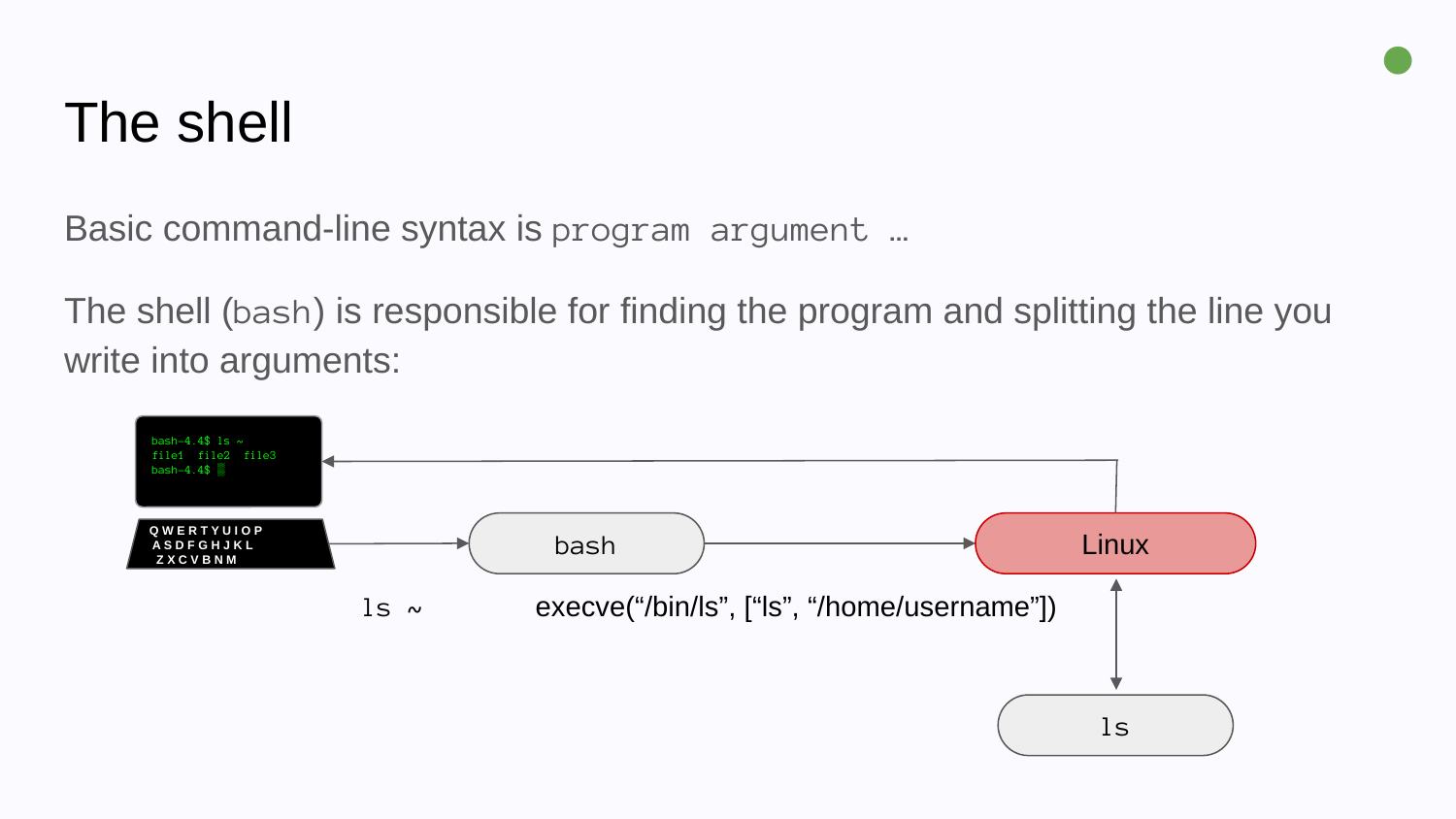

●
# The shell
Basic command-line syntax is program argument …
The shell (bash) is responsible for finding the program and splitting the line you write into arguments:
bash-4.4$ ls ~
file1  file2  file3
bash-4.4$ ▒
bash
Linux
Q W E R T Y U I O P
 A S D F G H J K L
  Z X C V B N M
ls ~
execve(“/bin/ls”, [“ls”, “/home/username”])
ls